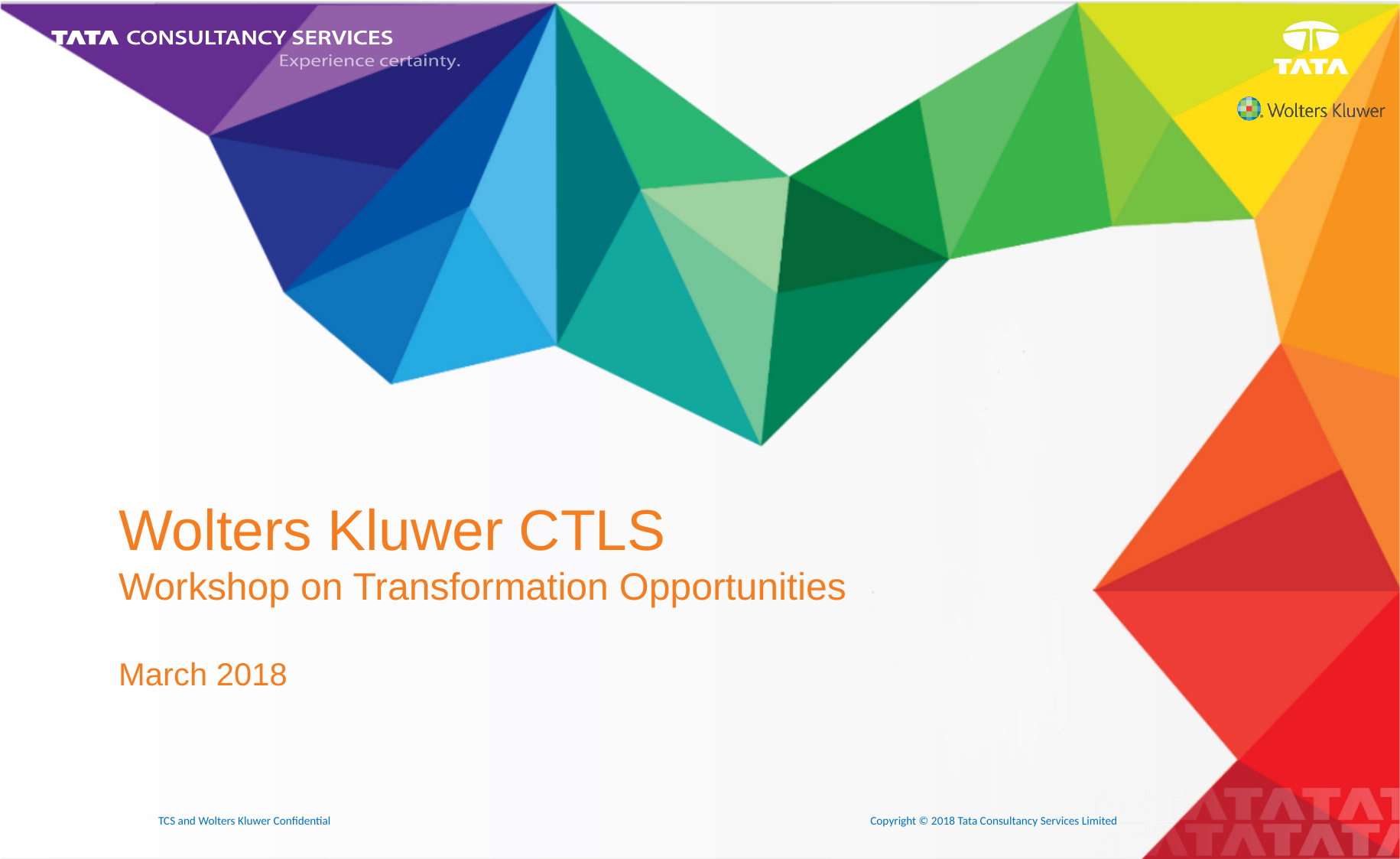

Wolters Kluwer CTLS
Workshop on Transformation Opportunities

March 2018